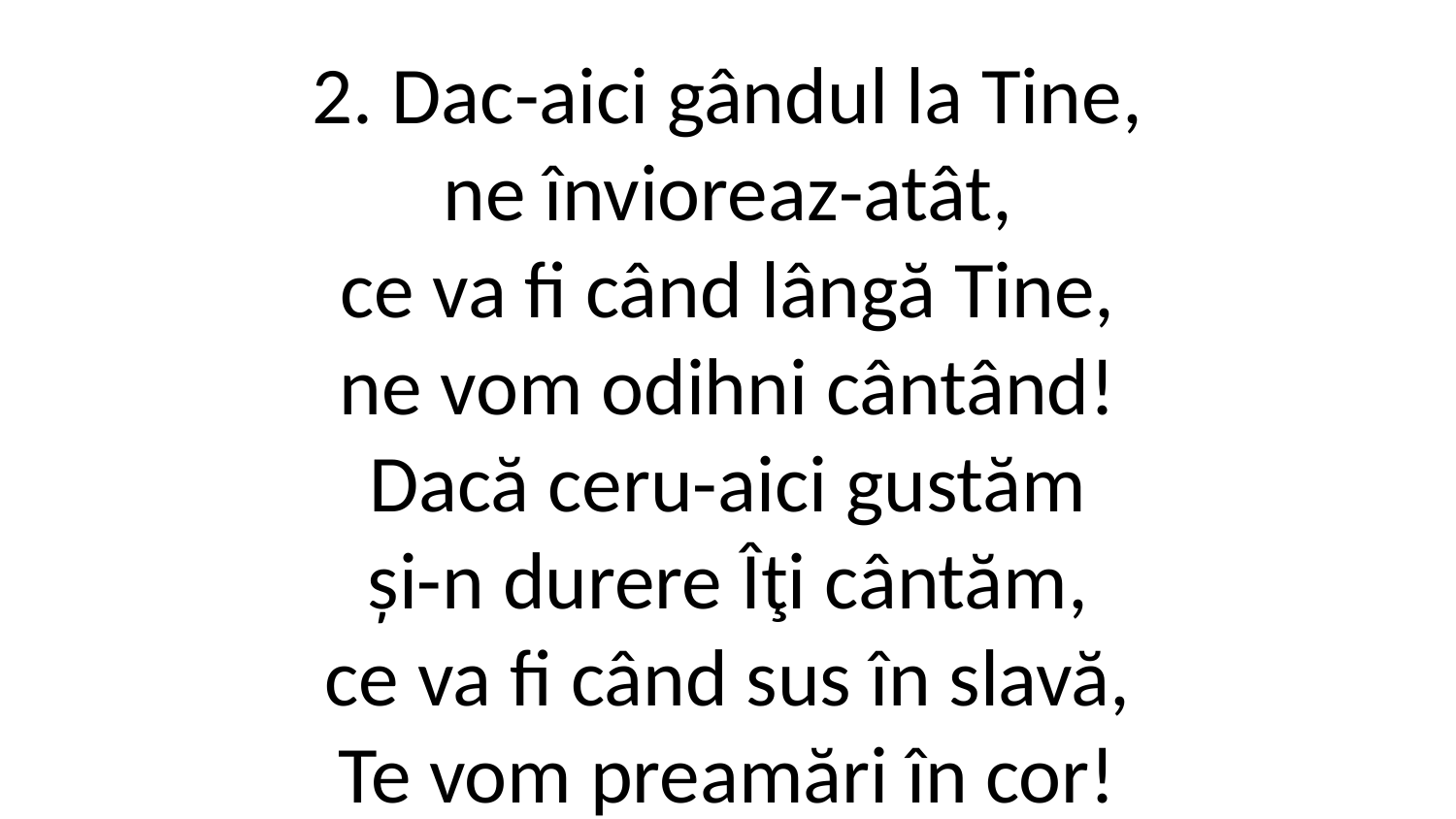

2. Dac-aici gândul la Tine,
ne învioreaz-atât,
ce va fi când lângă Tine,
ne vom odihni cântând!
Dacă ceru-aici gustăm
și-n durere Îţi cântăm,
ce va fi când sus în slavă,
Te vom preamări în cor!